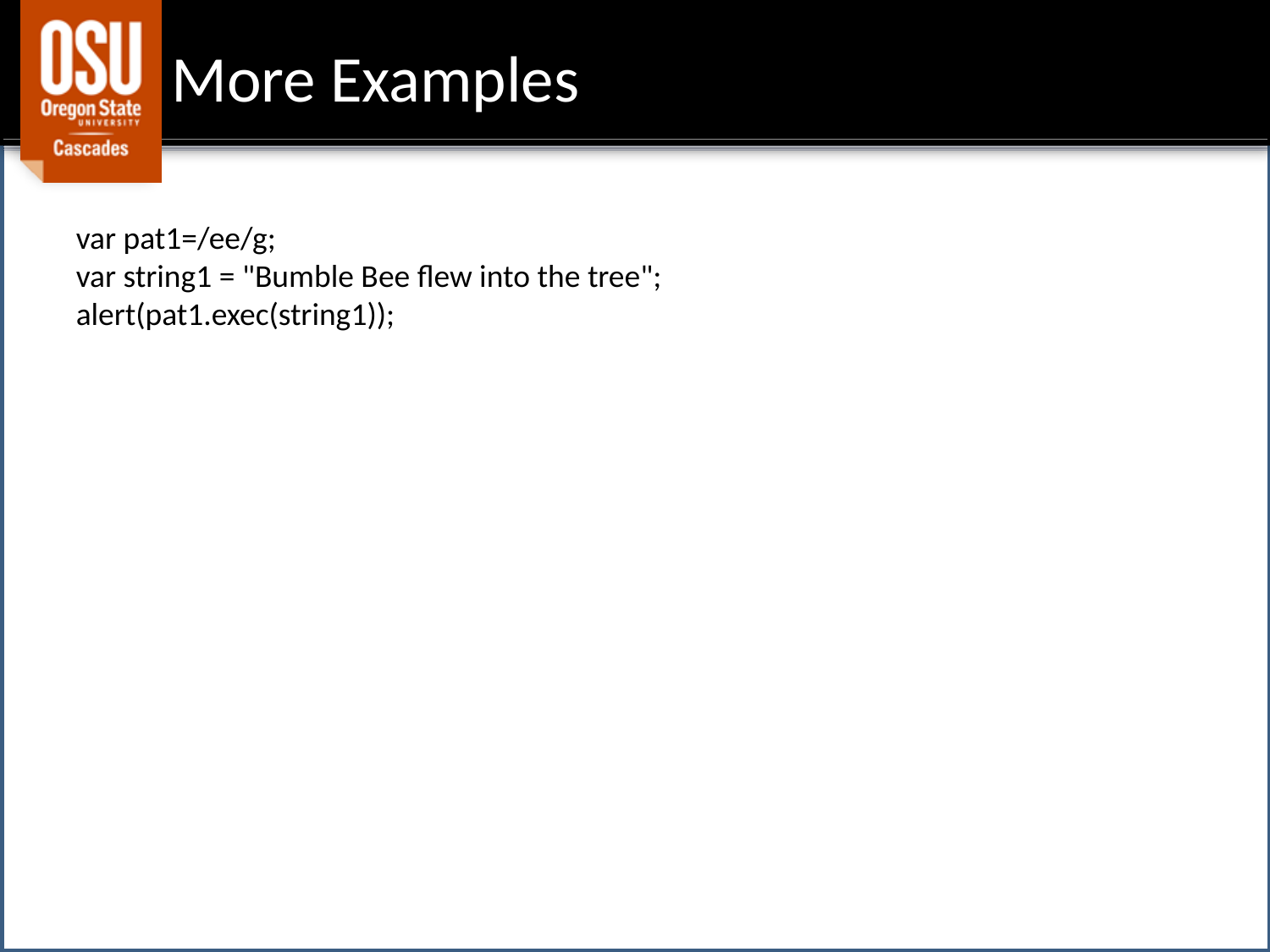

# More Examples
var pat1=/ee/g;
var string1 = "Bumble Bee flew into the tree";
alert(pat1.exec(string1));